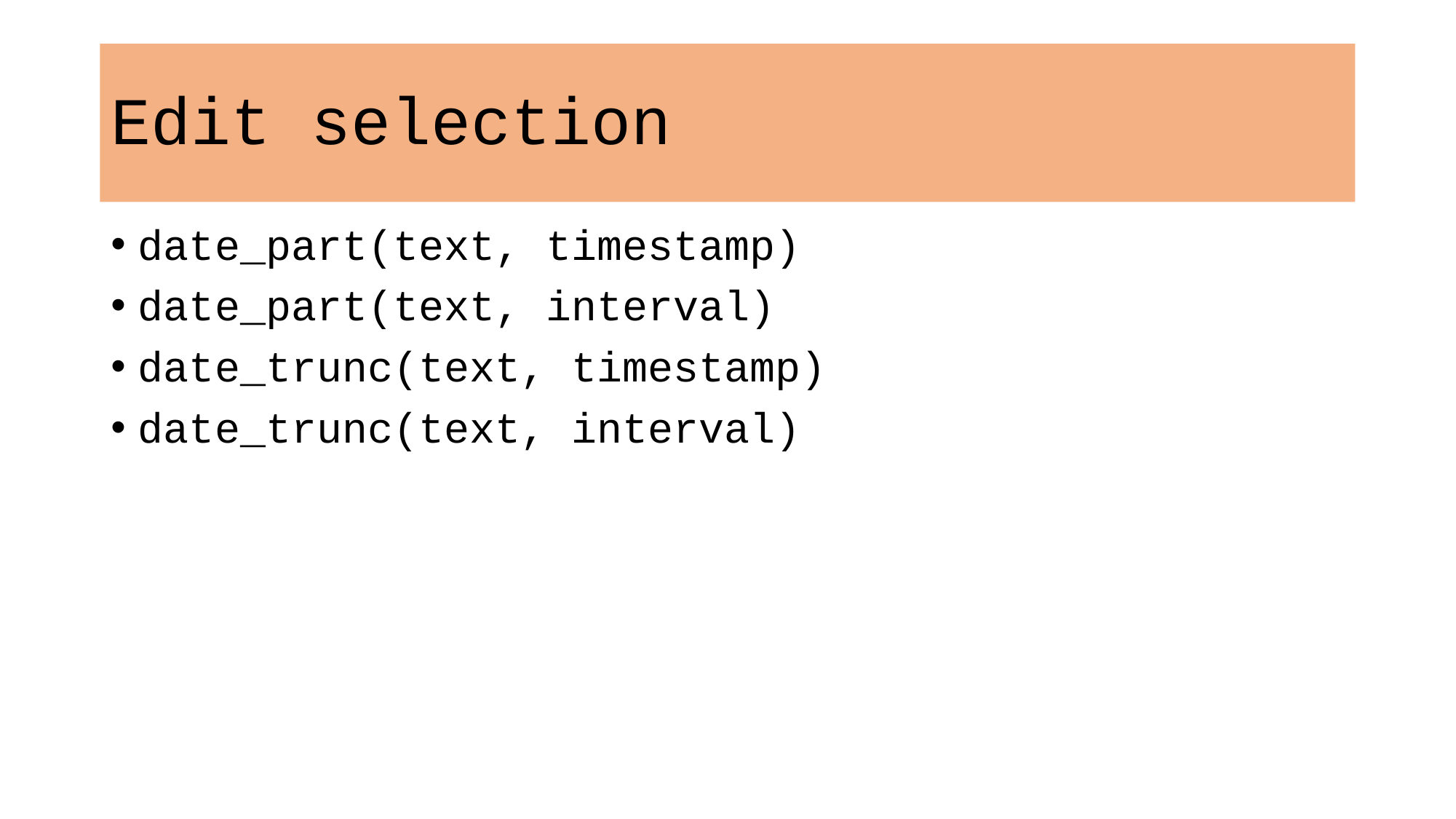

# Edit selection
date_part(text, timestamp)
date_part(text, interval)
date_trunc(text, timestamp)
date_trunc(text, interval)